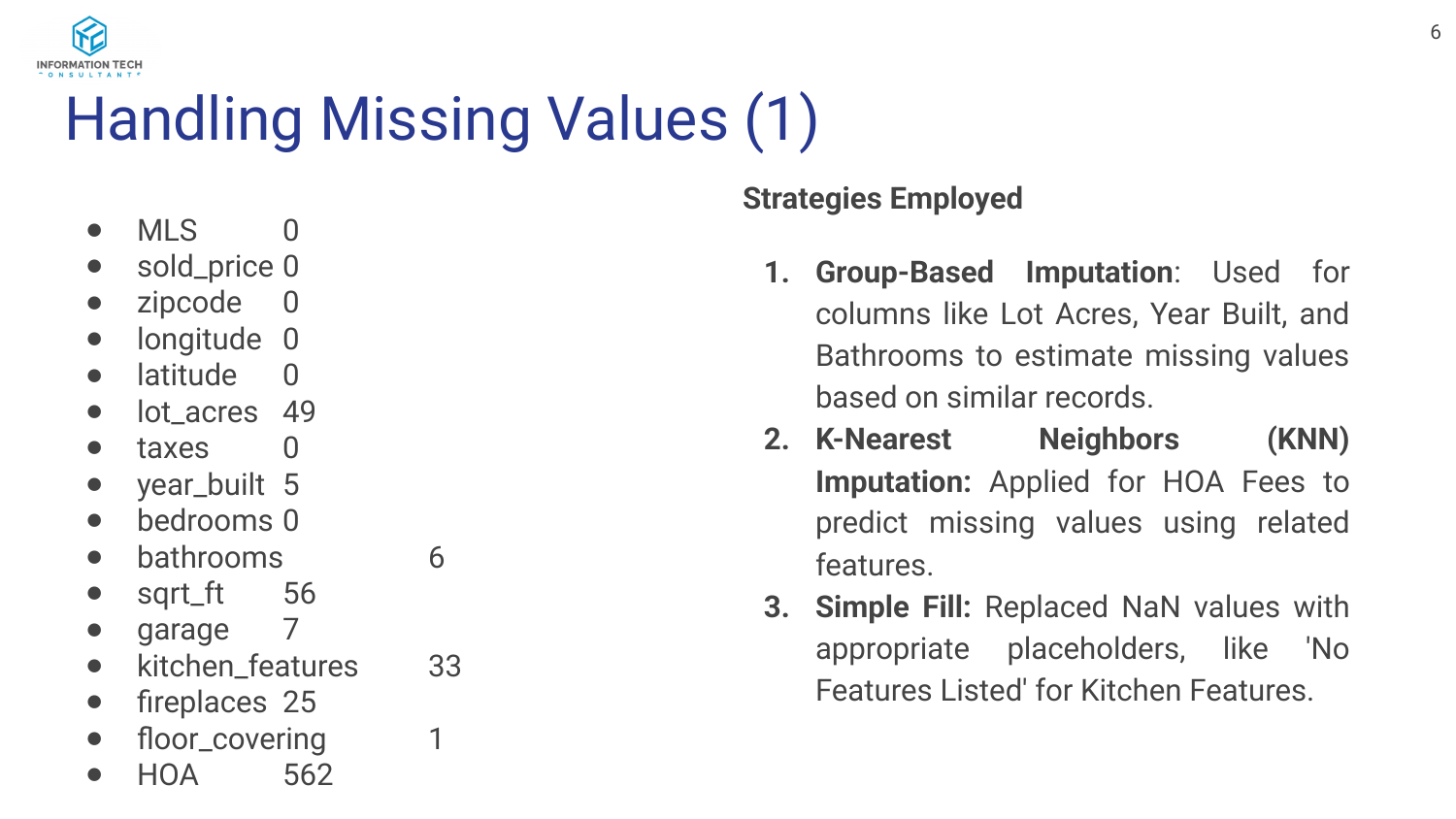

6
# Handling Missing Values (1)
Strategies Employed
Group-Based Imputation: Used for columns like Lot Acres, Year Built, and Bathrooms to estimate missing values based on similar records.
K-Nearest Neighbors (KNN) Imputation: Applied for HOA Fees to predict missing values using related features.
Simple Fill: Replaced NaN values with appropriate placeholders, like 'No Features Listed' for Kitchen Features.

MLS	0
sold_price	0
zipcode	0
longitude	0
latitude	0
lot_acres	49
taxes	0
year_built	5
bedrooms	0
bathrooms	6
sqrt_ft	56
garage	7
kitchen_features	33
fireplaces	25
floor_covering	1
HOA	562